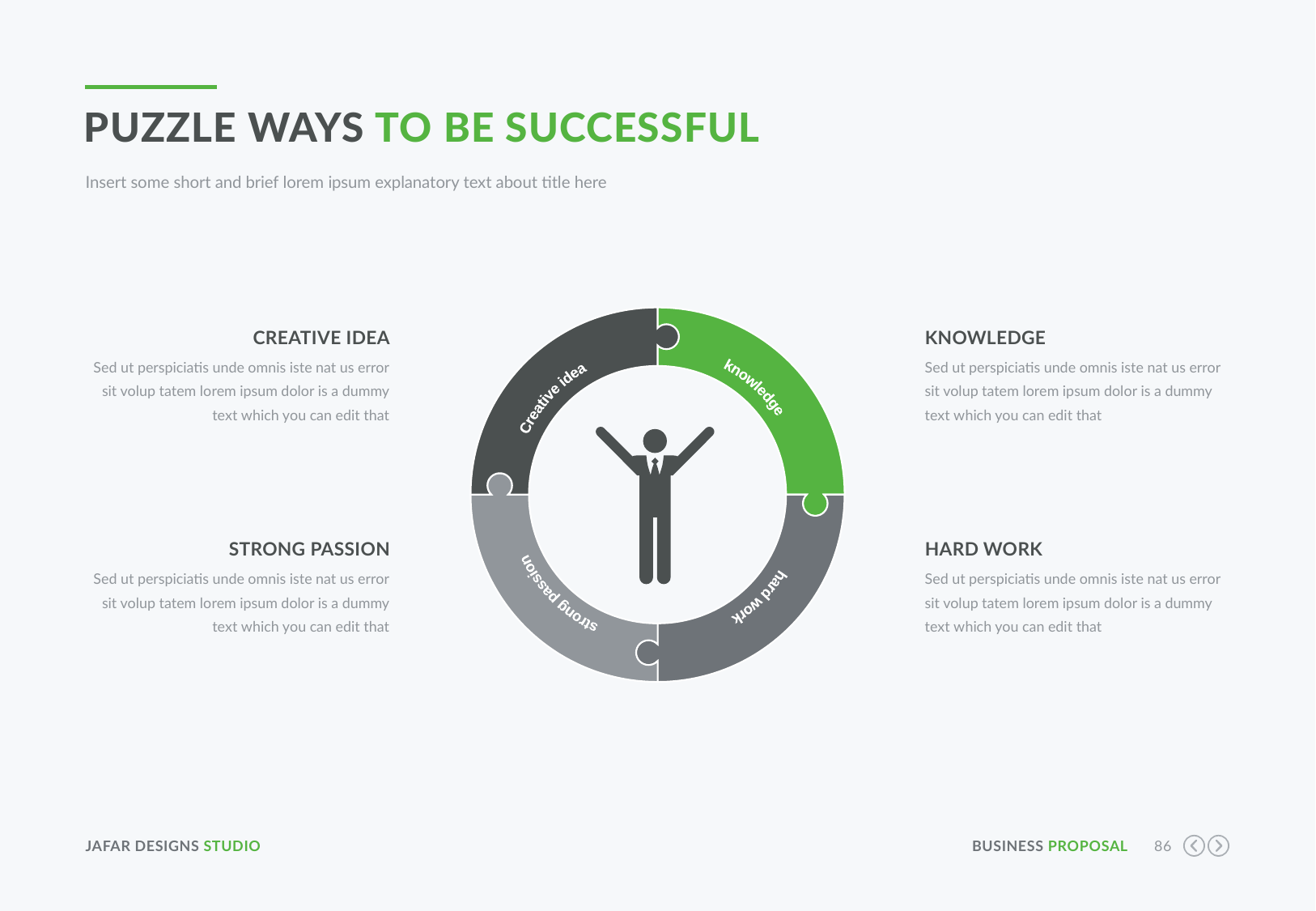

Puzzle ways to be successful
Insert some short and brief lorem ipsum explanatory text about title here

    Creative idea                                    knowledge                                         hard work                                   strong passion
Creative idea
knowledge
Sed ut perspiciatis unde omnis iste nat us error sit volup tatem lorem ipsum dolor is a dummy text which you can edit that
Sed ut perspiciatis unde omnis iste nat us error sit volup tatem lorem ipsum dolor is a dummy text which you can edit that

Strong passion
Hard work
Sed ut perspiciatis unde omnis iste nat us error sit volup tatem lorem ipsum dolor is a dummy text which you can edit that
Sed ut perspiciatis unde omnis iste nat us error sit volup tatem lorem ipsum dolor is a dummy text which you can edit that